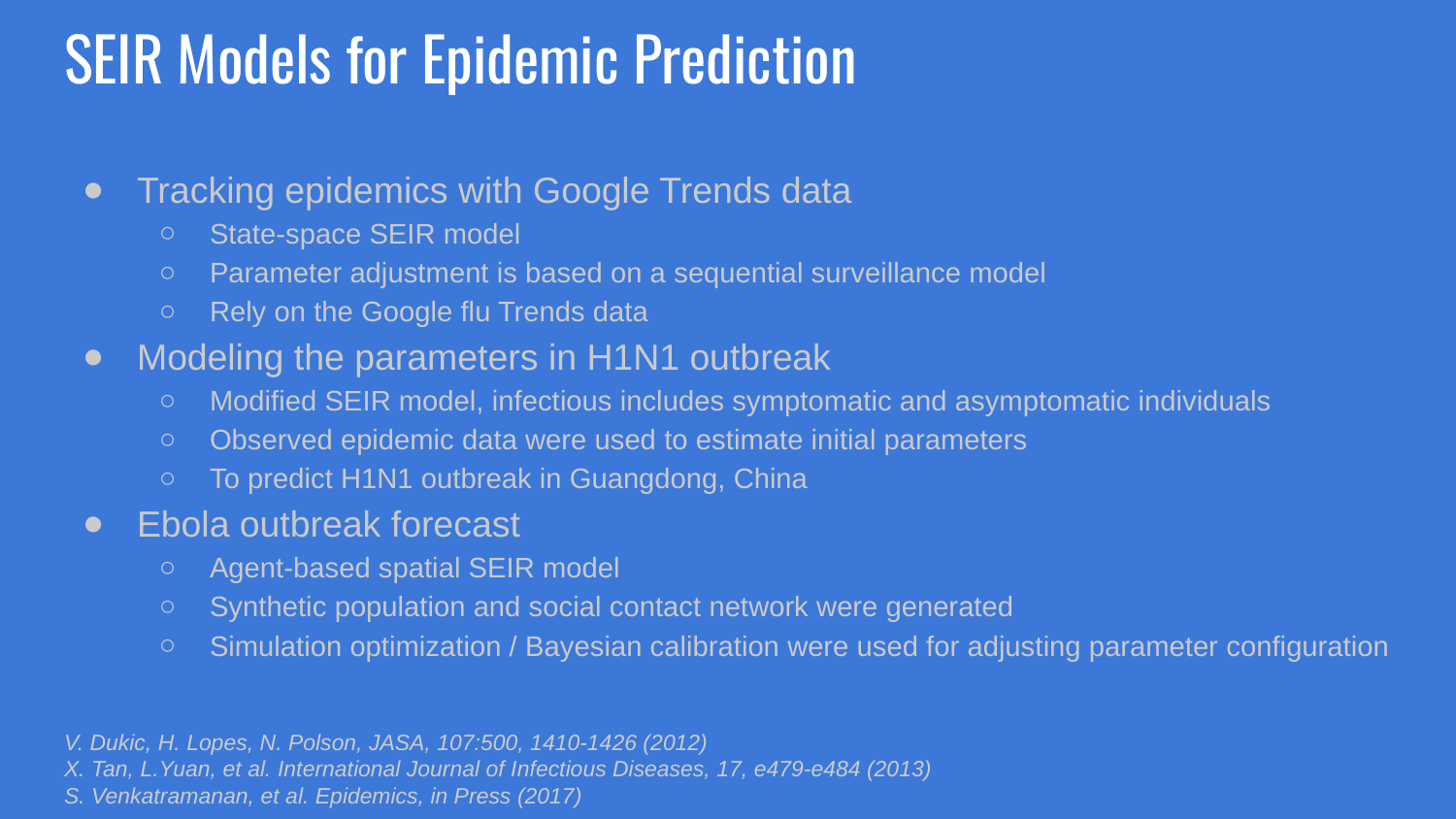

# SEIR Models for Epidemic Prediction
Tracking epidemics with Google Trends data
State-space SEIR model
Parameter adjustment is based on a sequential surveillance model
Rely on the Google flu Trends data
Modeling the parameters in H1N1 outbreak
Modified SEIR model, infectious includes symptomatic and asymptomatic individuals
Observed epidemic data were used to estimate initial parameters
To predict H1N1 outbreak in Guangdong, China
Ebola outbreak forecast
Agent-based spatial SEIR model
Synthetic population and social contact network were generated
Simulation optimization / Bayesian calibration were used for adjusting parameter configuration

V. Dukic, H. Lopes, N. Polson, JASA, 107:500, 1410-1426 (2012)
X. Tan, L.Yuan, et al. International Journal of Infectious Diseases, 17, e479-e484 (2013)
S. Venkatramanan, et al. Epidemics, in Press (2017)